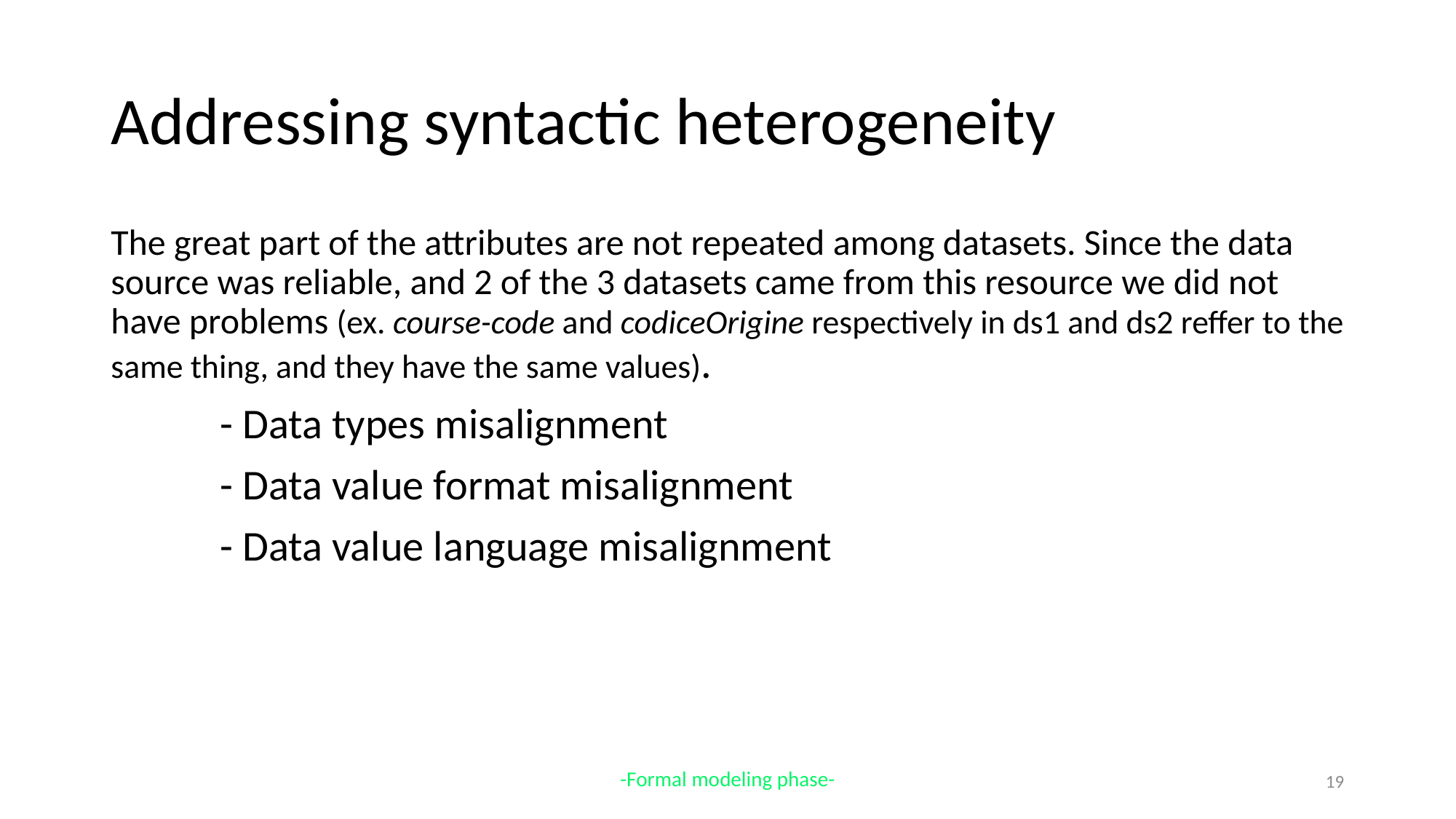

# Addressing syntactic heterogeneity
The great part of the attributes are not repeated among datasets. Since the data source was reliable, and 2 of the 3 datasets came from this resource we did not have problems (ex. course-code and codiceOrigine respectively in ds1 and ds2 reffer to the same thing, and they have the same values).
	- Data types misalignment
	- Data value format misalignment
	- Data value language misalignment

-Formal modeling phase-
19